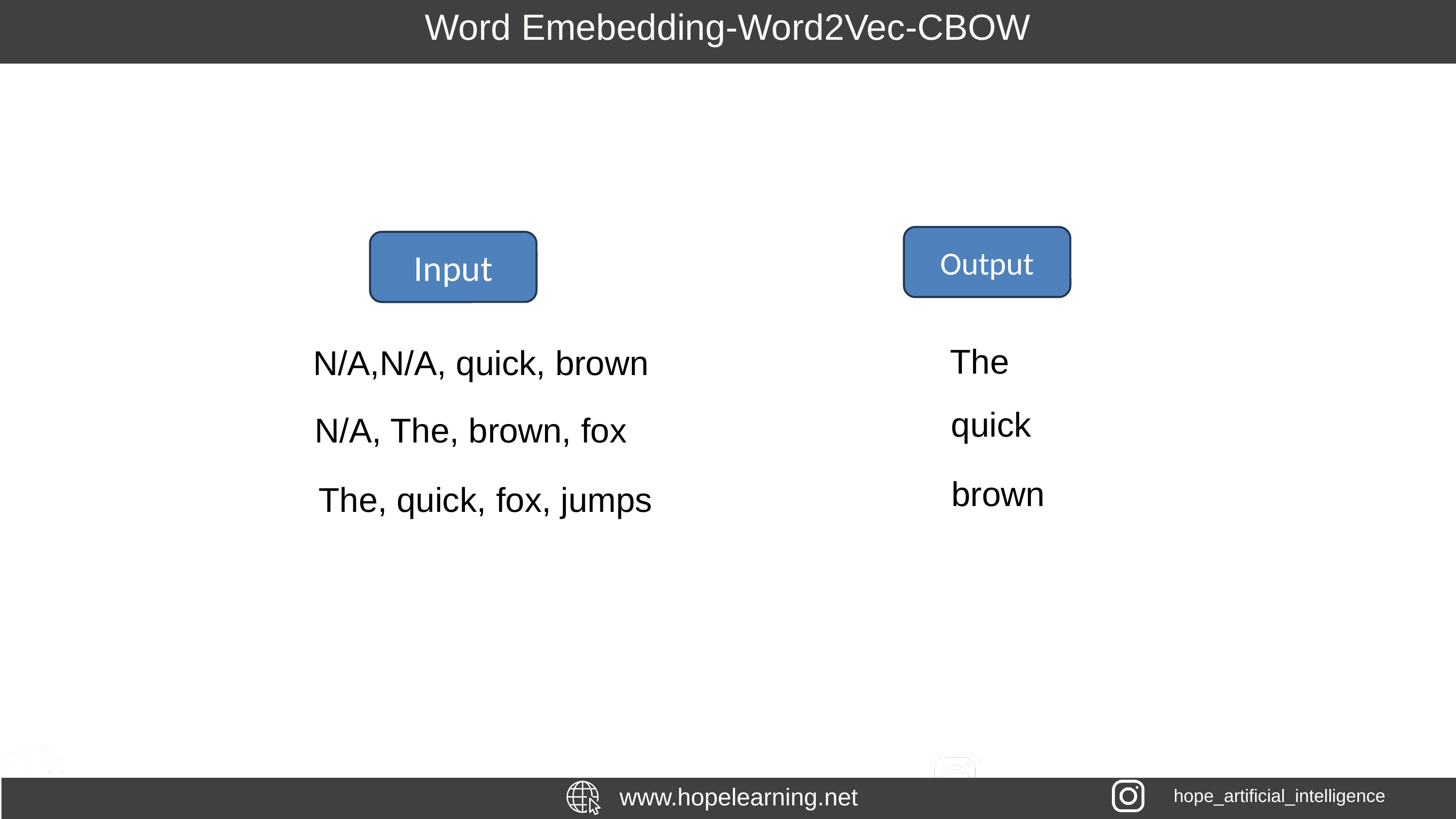

Word Emebedding-Word2Vec-CBOW
Output
Input
Output
Input
The
N/A,N/A, quick, brown
quick
N/A, The, brown, fox
brown
 The, quick, fox, jumps

www.hopelearning.net
hope_artificial_intelligence

hope_artificial_intelligence
www.hopelearning.net